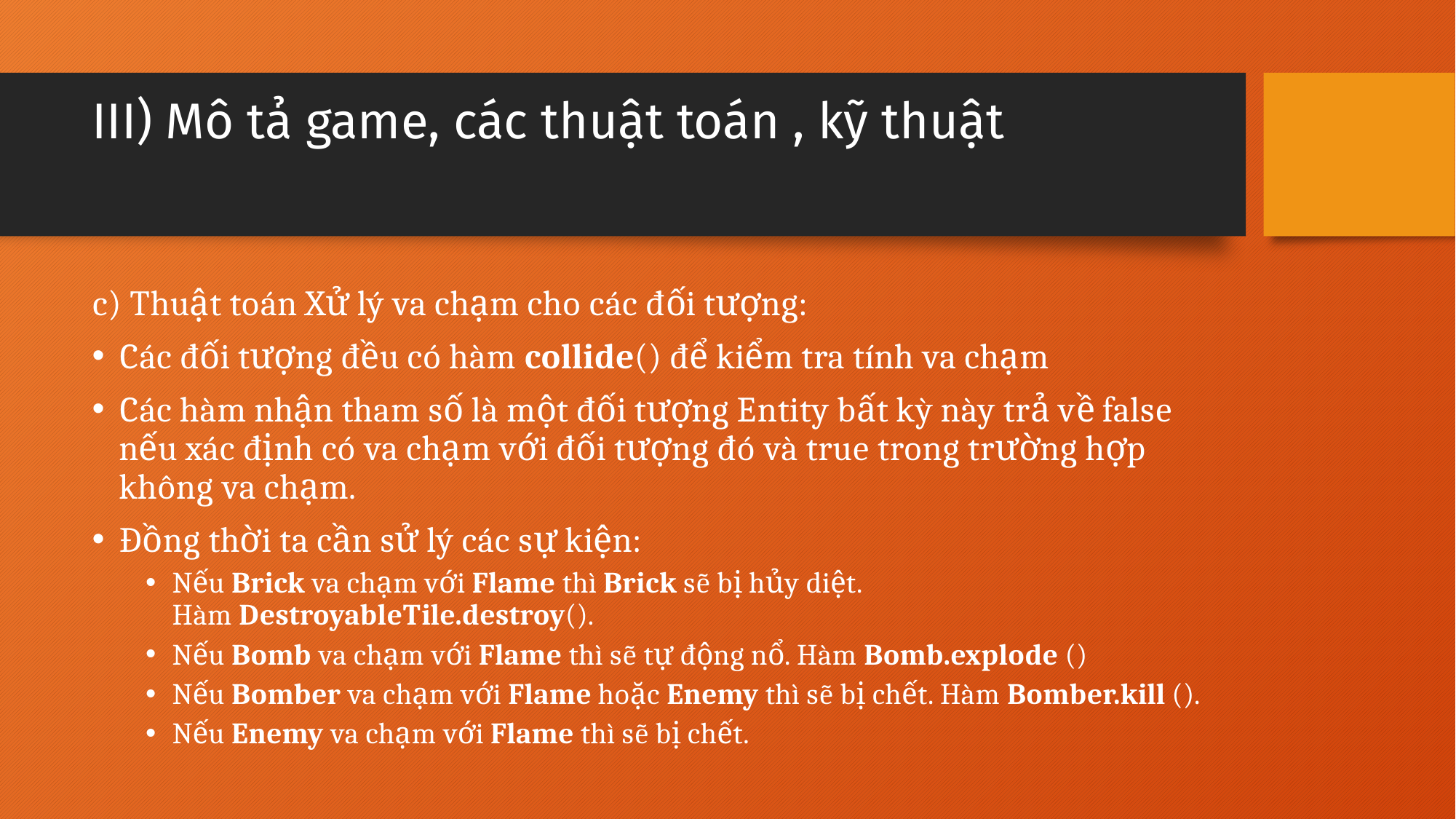

# III) Mô tả game, các thuật toán , kỹ thuật
c) Thuật toán Xử lý va chạm cho các đối tượng:
Các đối tượng đều có hàm collide() để kiểm tra tính va chạm
Các hàm nhận tham số là một đối tượng Entity bất kỳ này trả về false nếu xác định có va chạm với đối tượng đó và true trong trường hợp không va chạm.
Đồng thời ta cần sử lý các sự kiện:
Nếu Brick va chạm với Flame thì Brick sẽ bị hủy diệt. Hàm DestroyableTile.destroy().
Nếu Bomb va chạm với Flame thì sẽ tự động nổ. Hàm Bomb.explode ()
Nếu Bomber va chạm với Flame hoặc Enemy thì sẽ bị chết. Hàm Bomber.kill ().
Nếu Enemy va chạm với Flame thì sẽ bị chết.